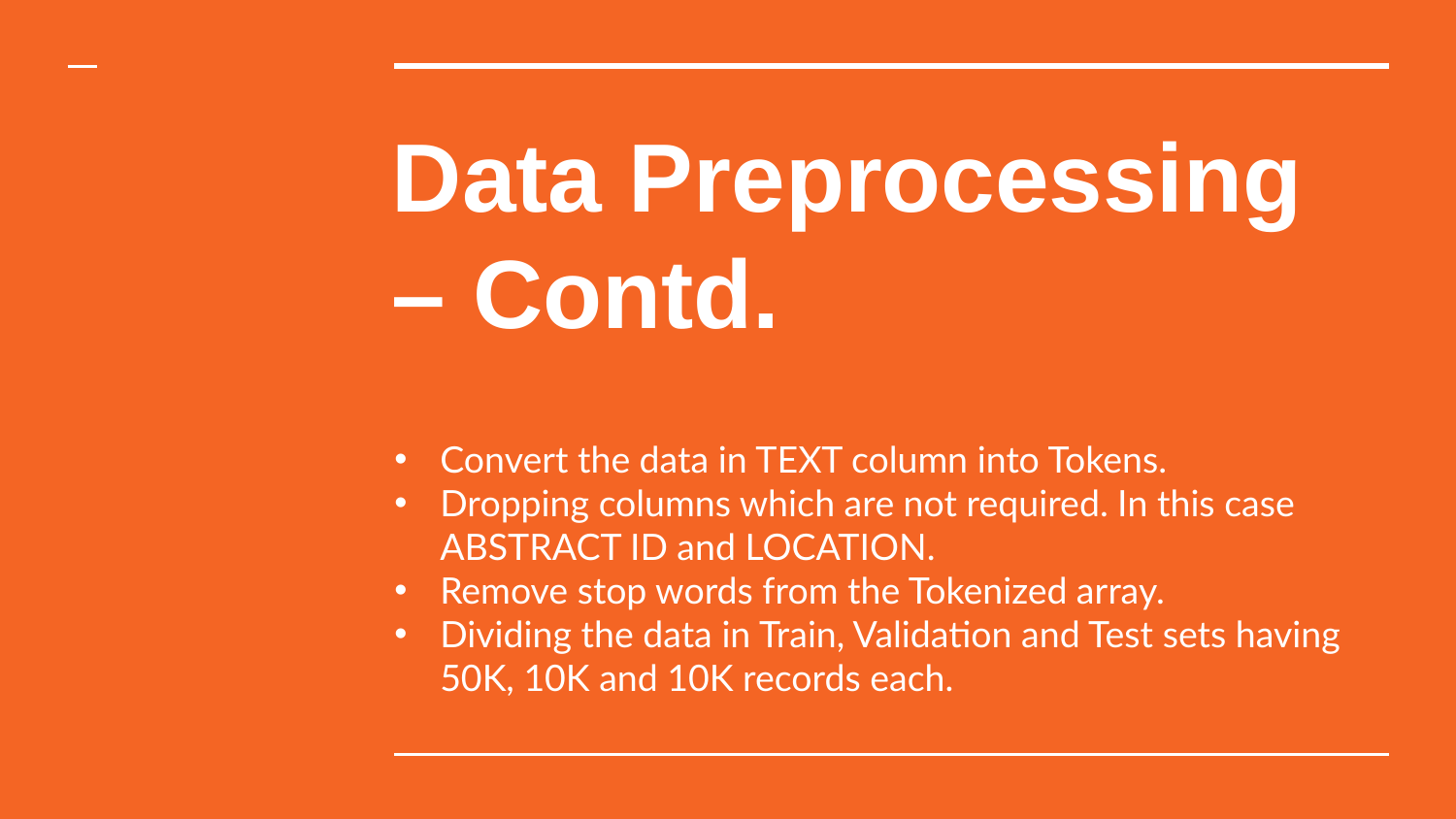

# Data Preprocessing – Contd.

Convert the data in TEXT column into Tokens.
Dropping columns which are not required. In this case ABSTRACT ID and LOCATION.
Remove stop words from the Tokenized array.
Dividing the data in Train, Validation and Test sets having 50K, 10K and 10K records each.